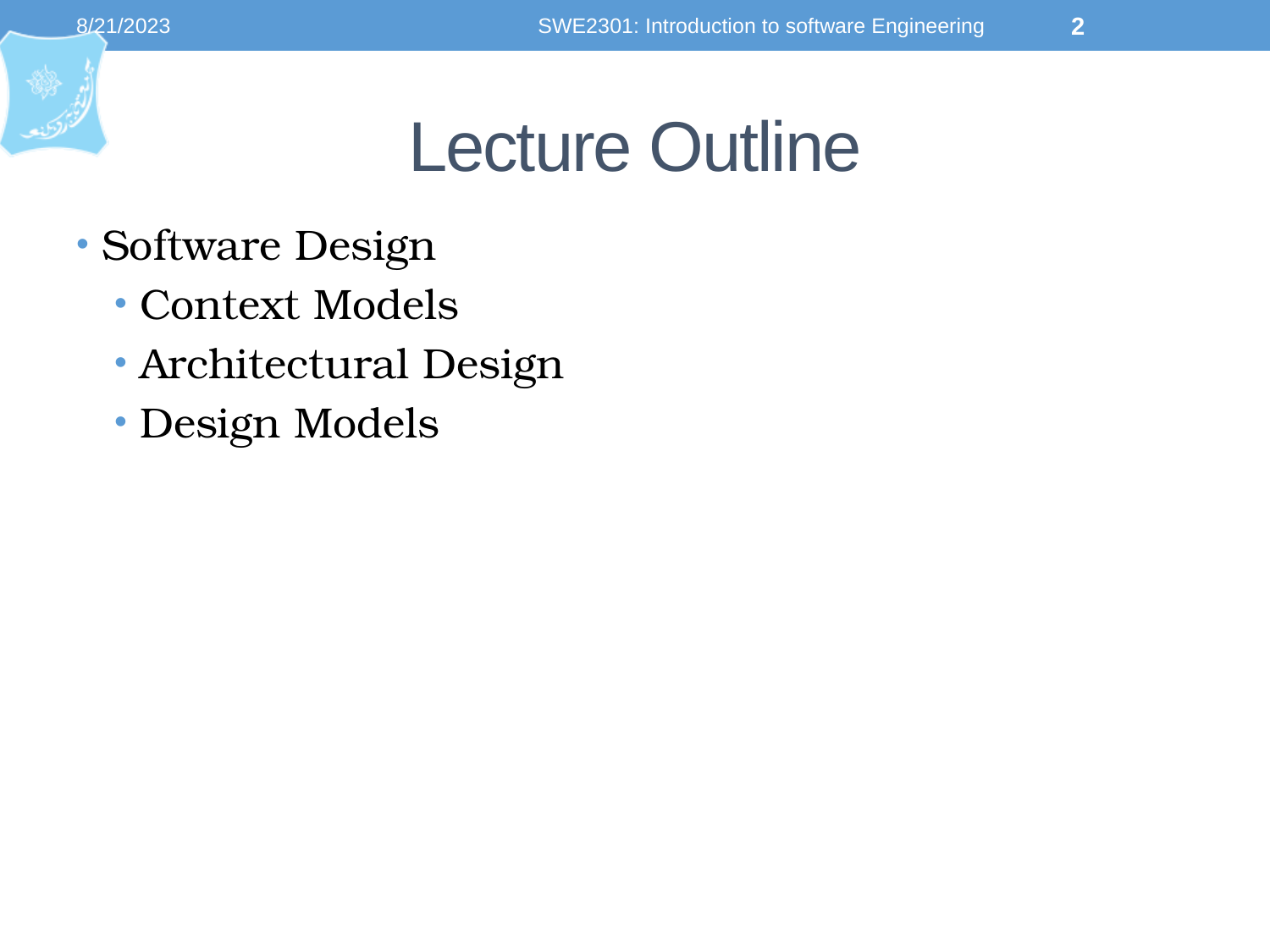

8/21/2023
SWE2301: Introduction to software Engineering
2
# Lecture Outline
Software Design
Context Models
Architectural Design
Design Models